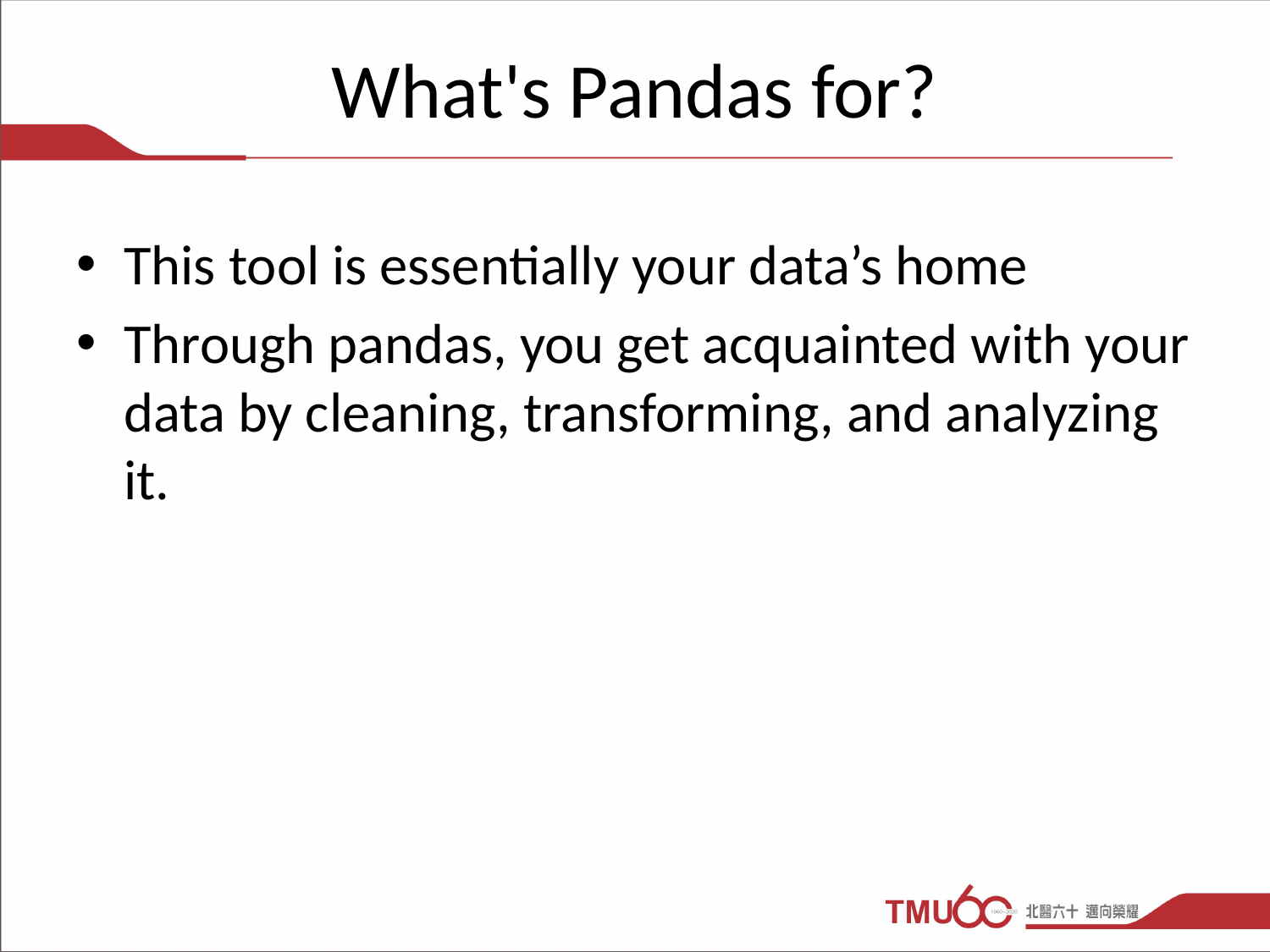

# What's Pandas for?
This tool is essentially your data’s home
Through pandas, you get acquainted with your data by cleaning, transforming, and analyzing it.